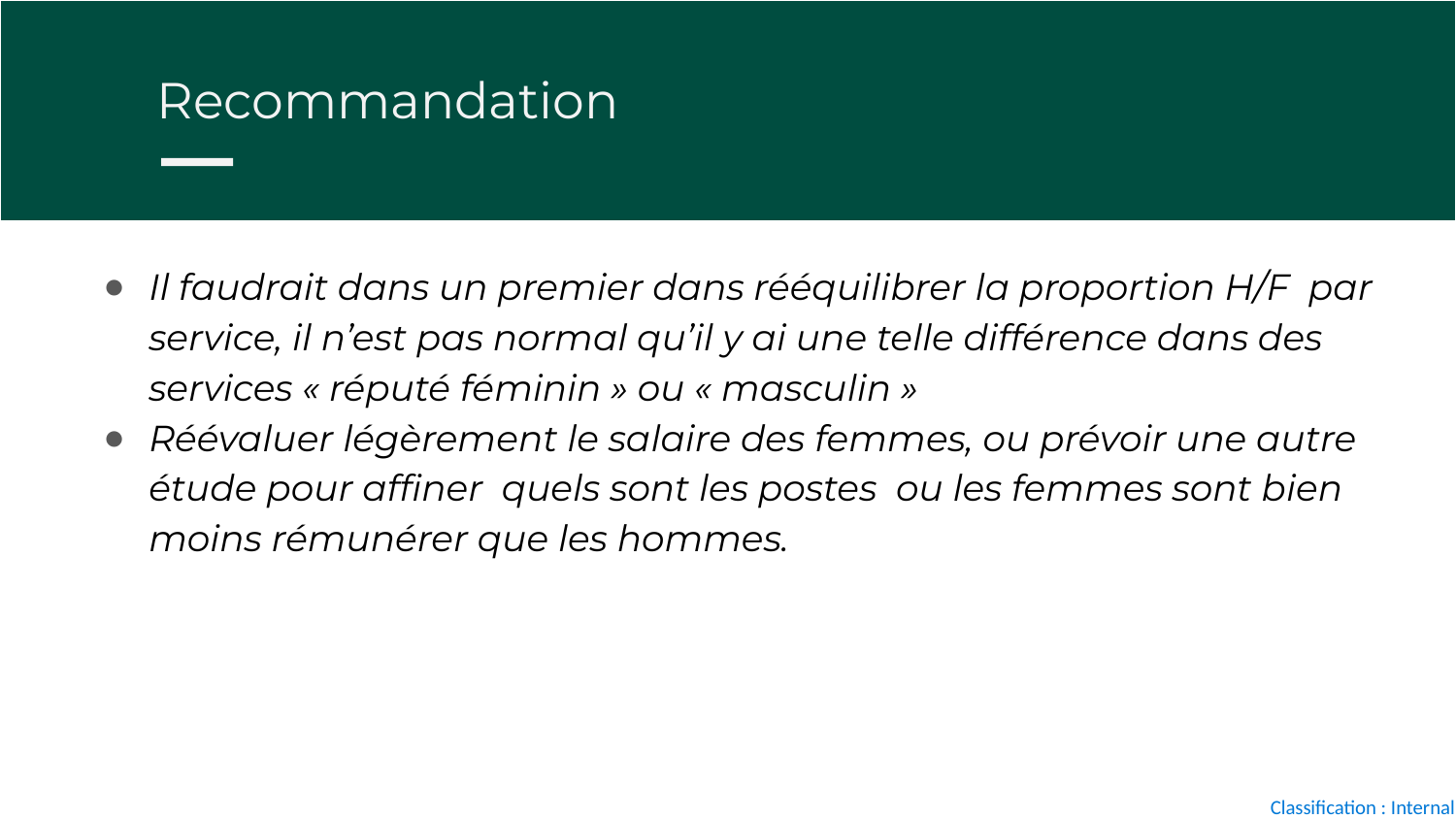

Recommandation

Il faudrait dans un premier dans rééquilibrer la proportion H/F  par service, il n’est pas normal qu’il y ai une telle différence dans des services « réputé féminin » ou « masculin »
Réévaluer légèrement le salaire des femmes, ou prévoir une autre étude pour affiner  quels sont les postes  ou les femmes sont bien moins rémunérer que les hommes.